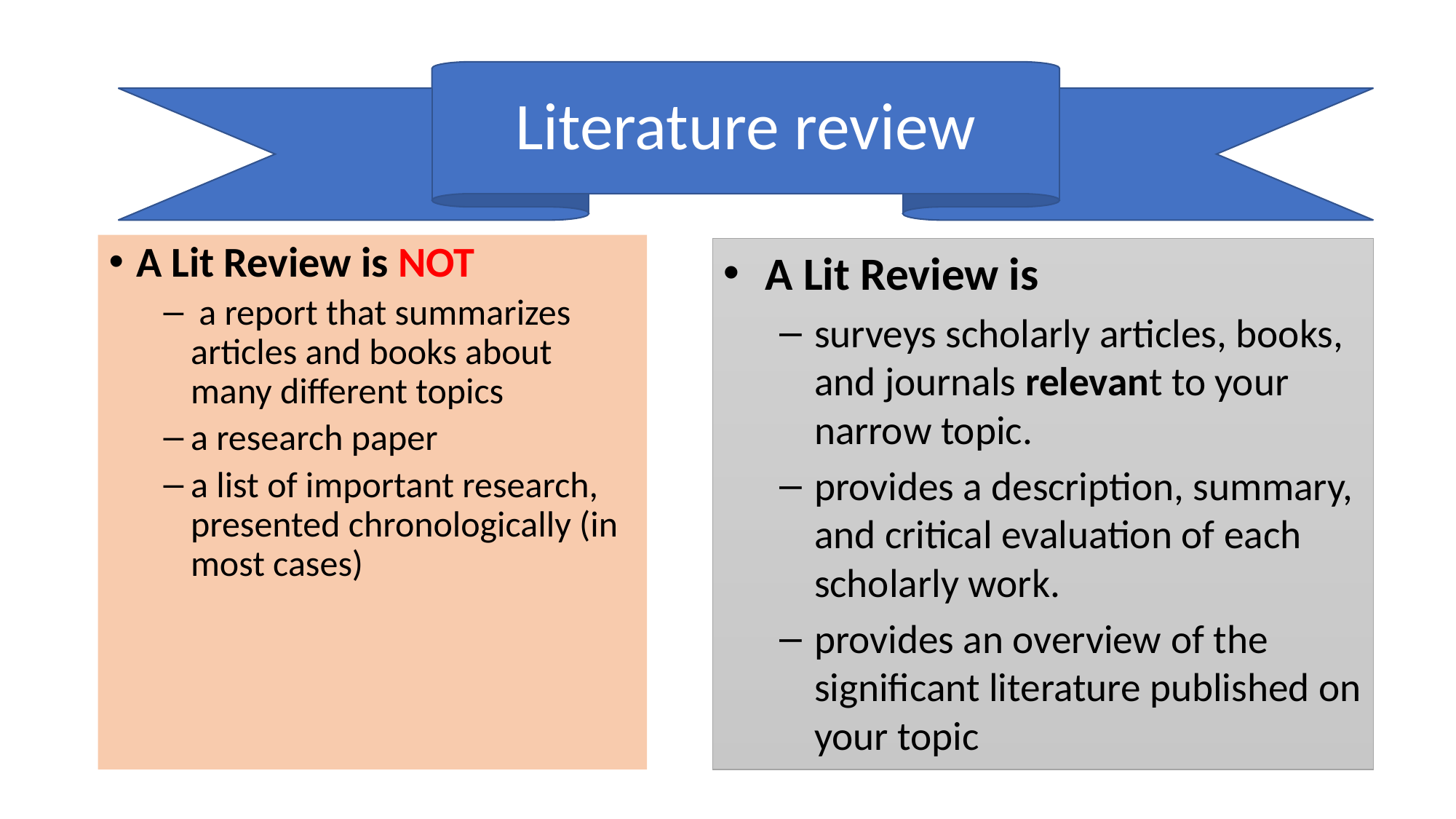

#
Literature review
A Lit Review is NOT
 a report that summarizes articles and books about many different topics
a research paper
a list of important research, presented chronologically (in most cases)

A Lit Review is
surveys scholarly articles, books, and journals relevant to your narrow topic.
provides a description, summary, and critical evaluation of each scholarly work.
provides an overview of the significant literature published on your topic